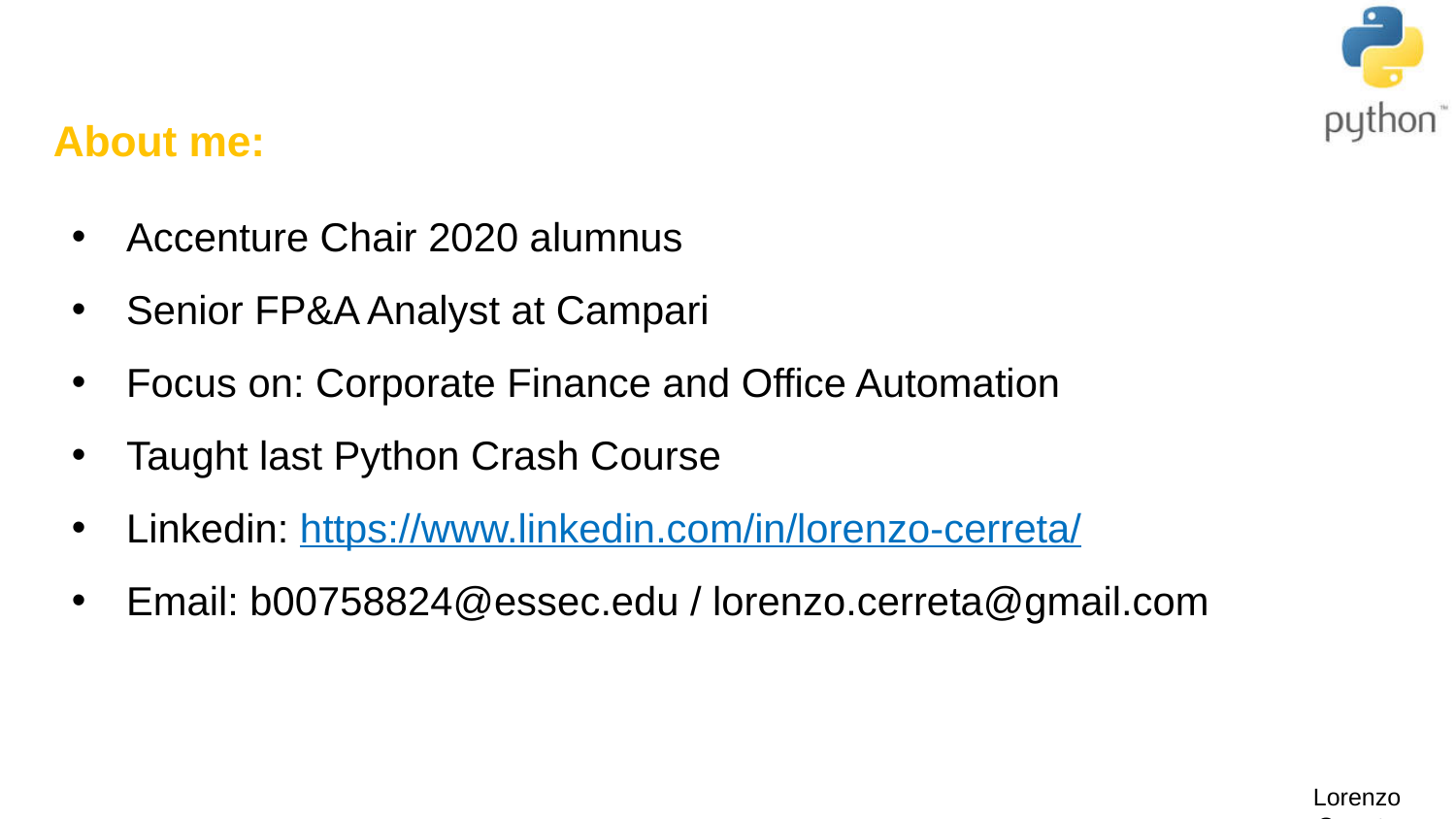

# About me:
Accenture Chair 2020 alumnus
Senior FP&A Analyst at Campari
Focus on: Corporate Finance and Office Automation
Taught last Python Crash Course
Linkedin: https://www.linkedin.com/in/lorenzo-cerreta/
Email: b00758824@essec.edu / lorenzo.cerreta@gmail.com